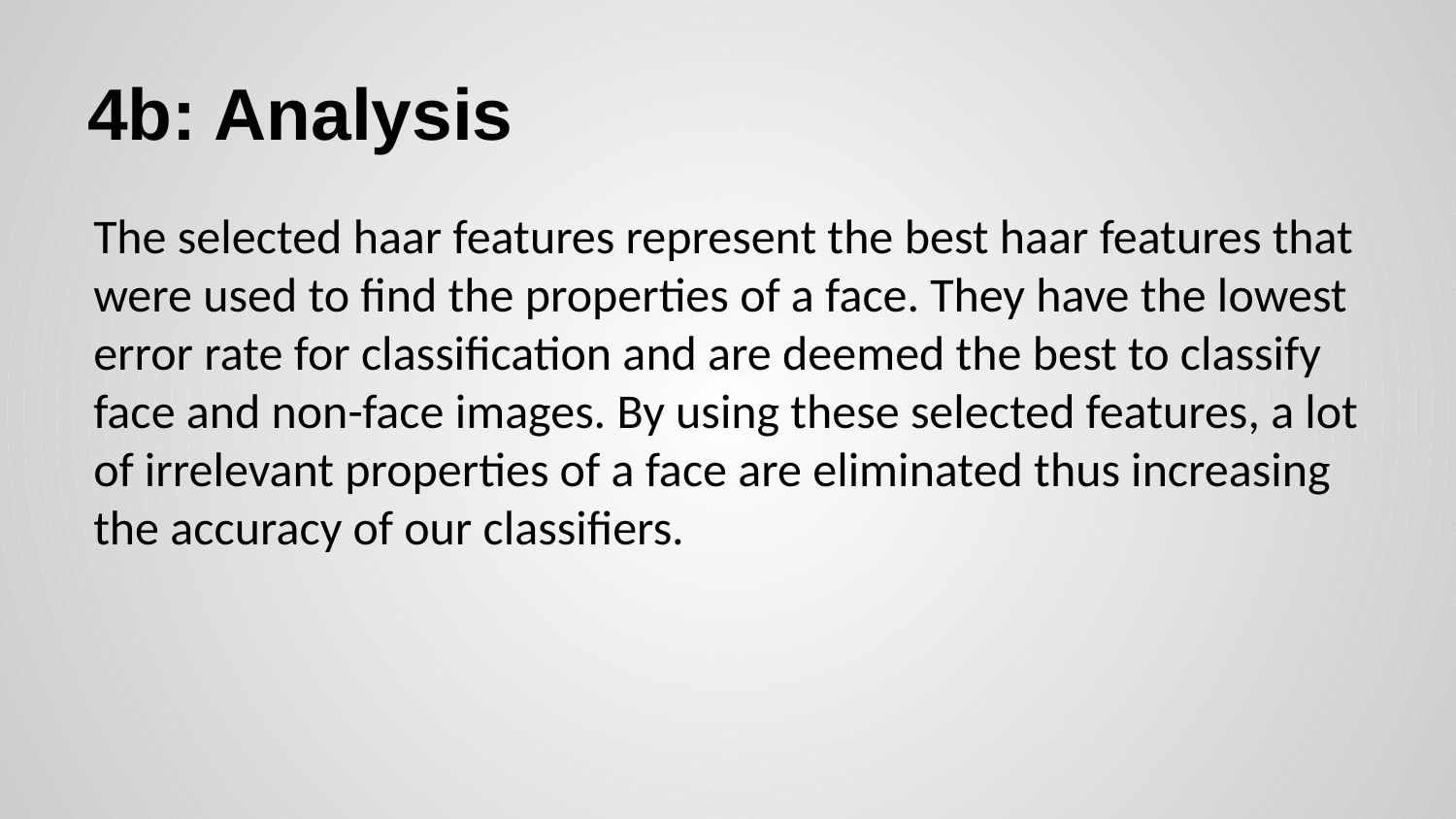

# 4b: Analysis
The selected haar features represent the best haar features that were used to find the properties of a face. They have the lowest error rate for classification and are deemed the best to classify face and non-face images. By using these selected features, a lot of irrelevant properties of a face are eliminated thus increasing the accuracy of our classifiers.